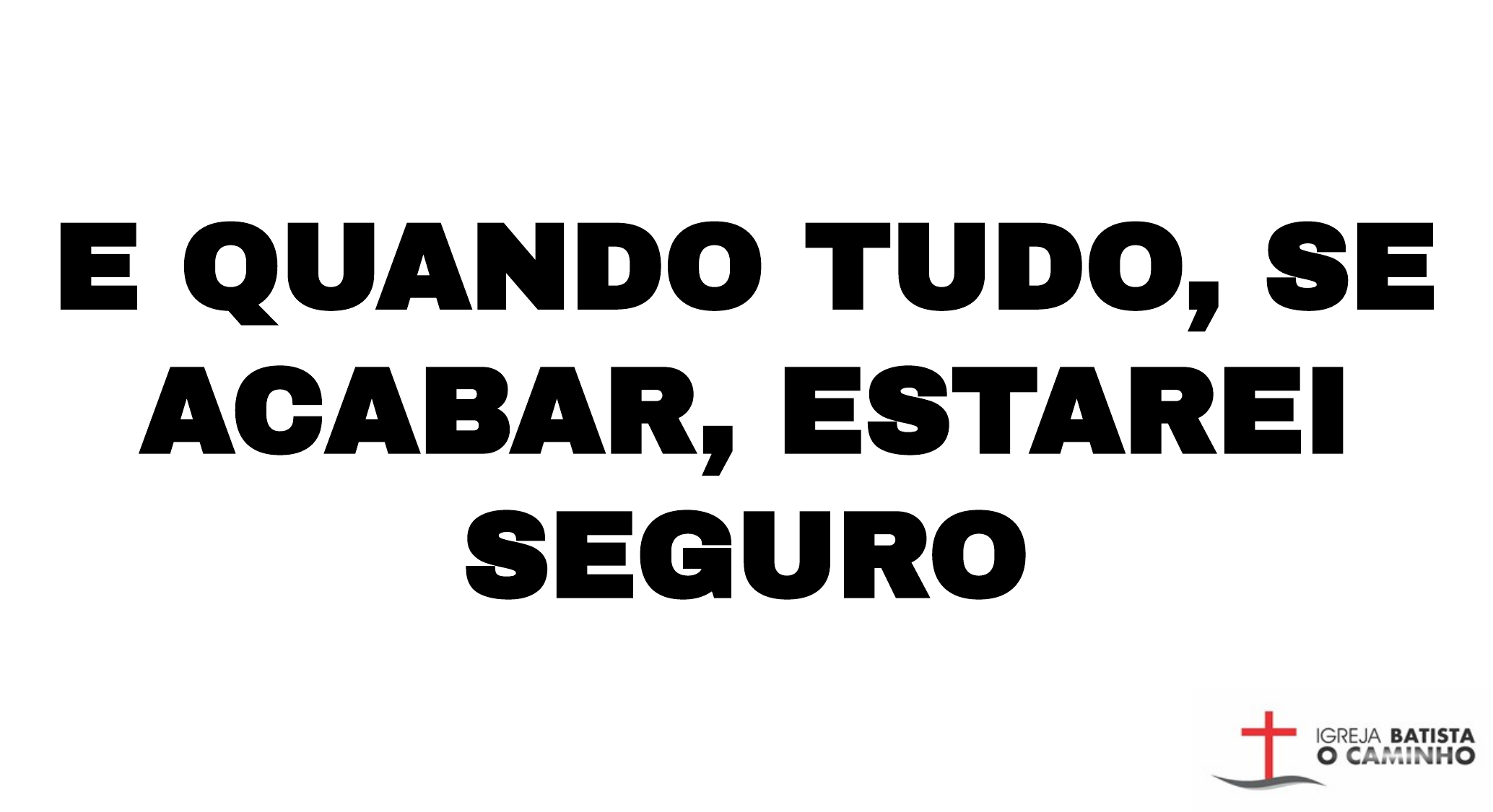

E QUANDO TUDO, SE ACABAR, ESTAREI SEGURO